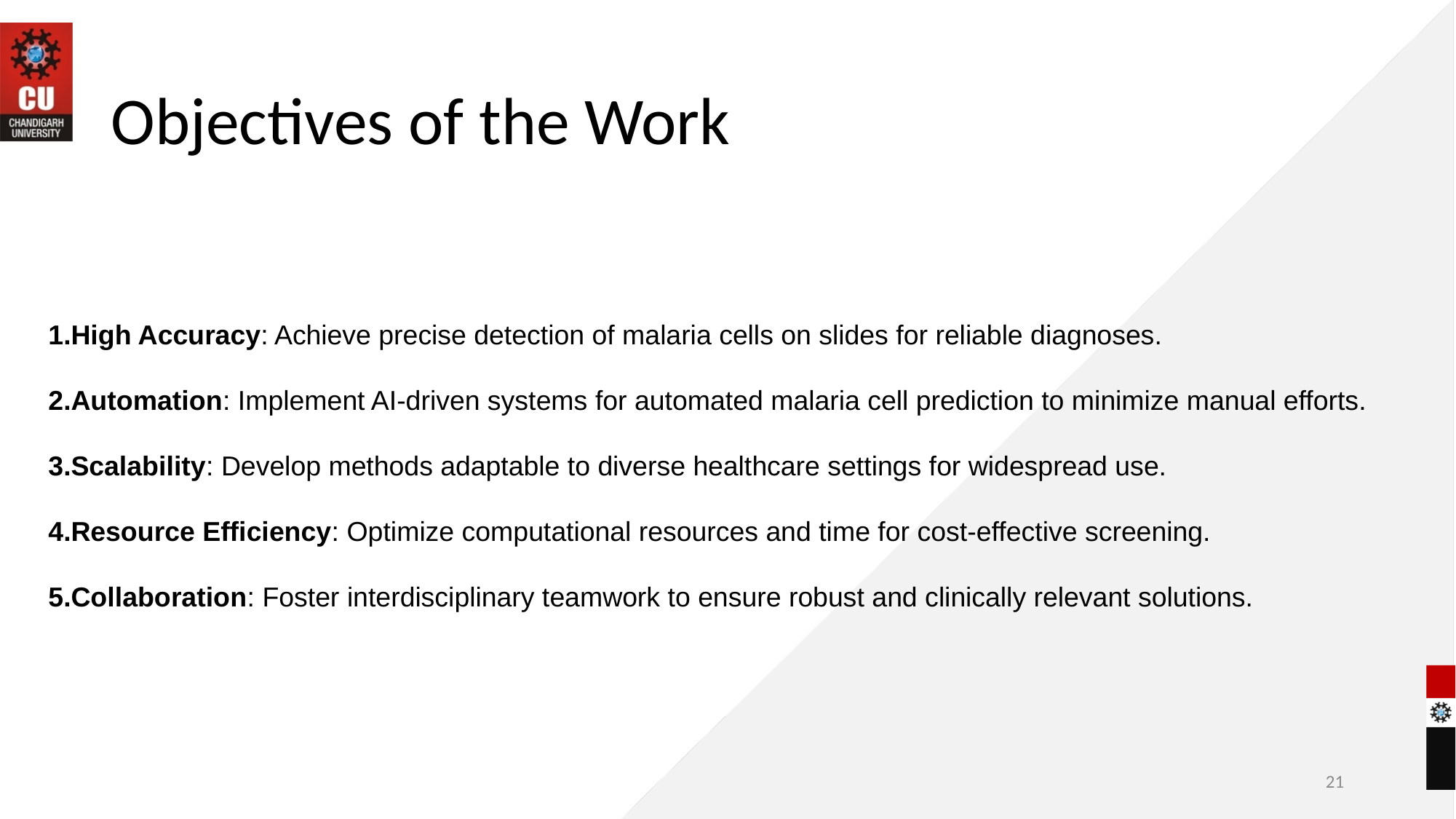

# Objectives of the Work

High Accuracy: Achieve precise detection of malaria cells on slides for reliable diagnoses.

Automation: Implement AI-driven systems for automated malaria cell prediction to minimize manual efforts.

Scalability: Develop methods adaptable to diverse healthcare settings for widespread use.

Resource Efficiency: Optimize computational resources and time for cost-effective screening.

Collaboration: Foster interdisciplinary teamwork to ensure robust and clinically relevant solutions.

21